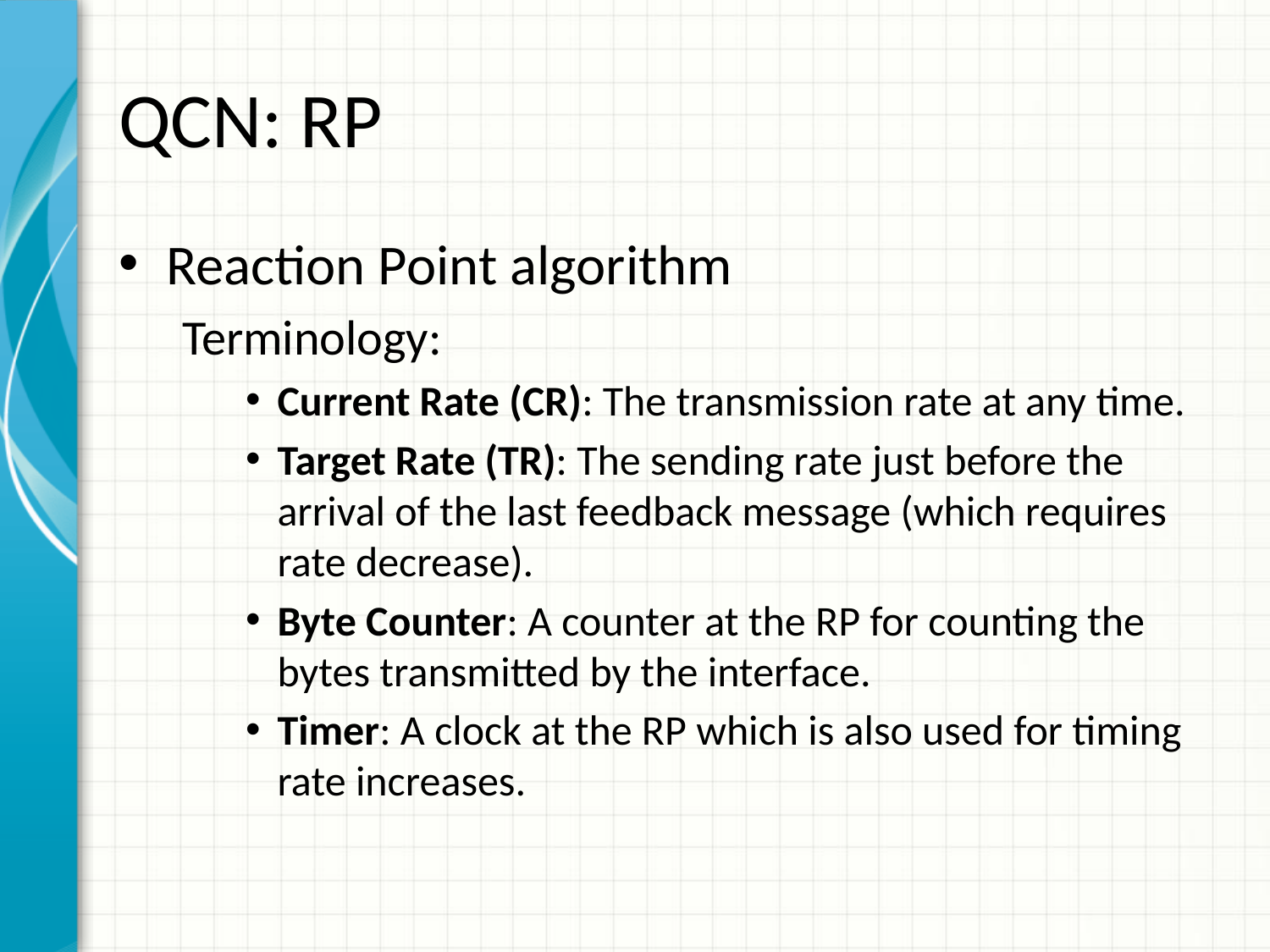

# QCN: RP
Reaction Point algorithm
Terminology:
Current Rate (CR): The transmission rate at any time.
Target Rate (TR): The sending rate just before the arrival of the last feedback message (which requires rate decrease).
Byte Counter: A counter at the RP for counting the bytes transmitted by the interface.
Timer: A clock at the RP which is also used for timing rate increases.